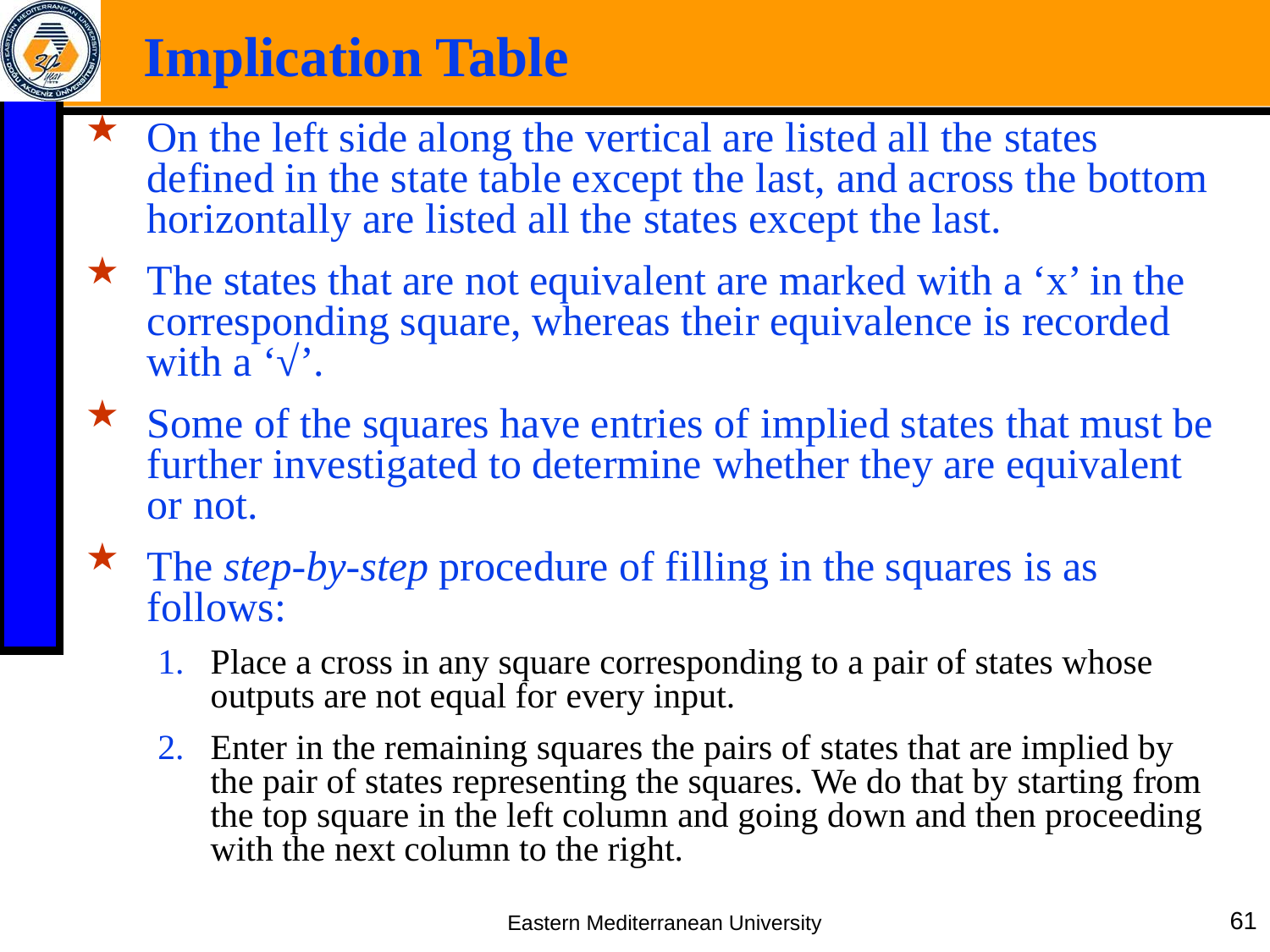

# Implication Table
On the left side along the vertical are listed all the states defined in the state table except the last, and across the bottom horizontally are listed all the states except the last.
The states that are not equivalent are marked with a ‘x’ in the corresponding square, whereas their equivalence is recorded with a ‘√’.
Some of the squares have entries of implied states that must be further investigated to determine whether they are equivalent or not.
The step-by-step procedure of filling in the squares is as follows:
Place a cross in any square corresponding to a pair of states whose outputs are not equal for every input.
Enter in the remaining squares the pairs of states that are implied by the pair of states representing the squares. We do that by starting from the top square in the left column and going down and then proceeding with the next column to the right.
Eastern Mediterranean University
61